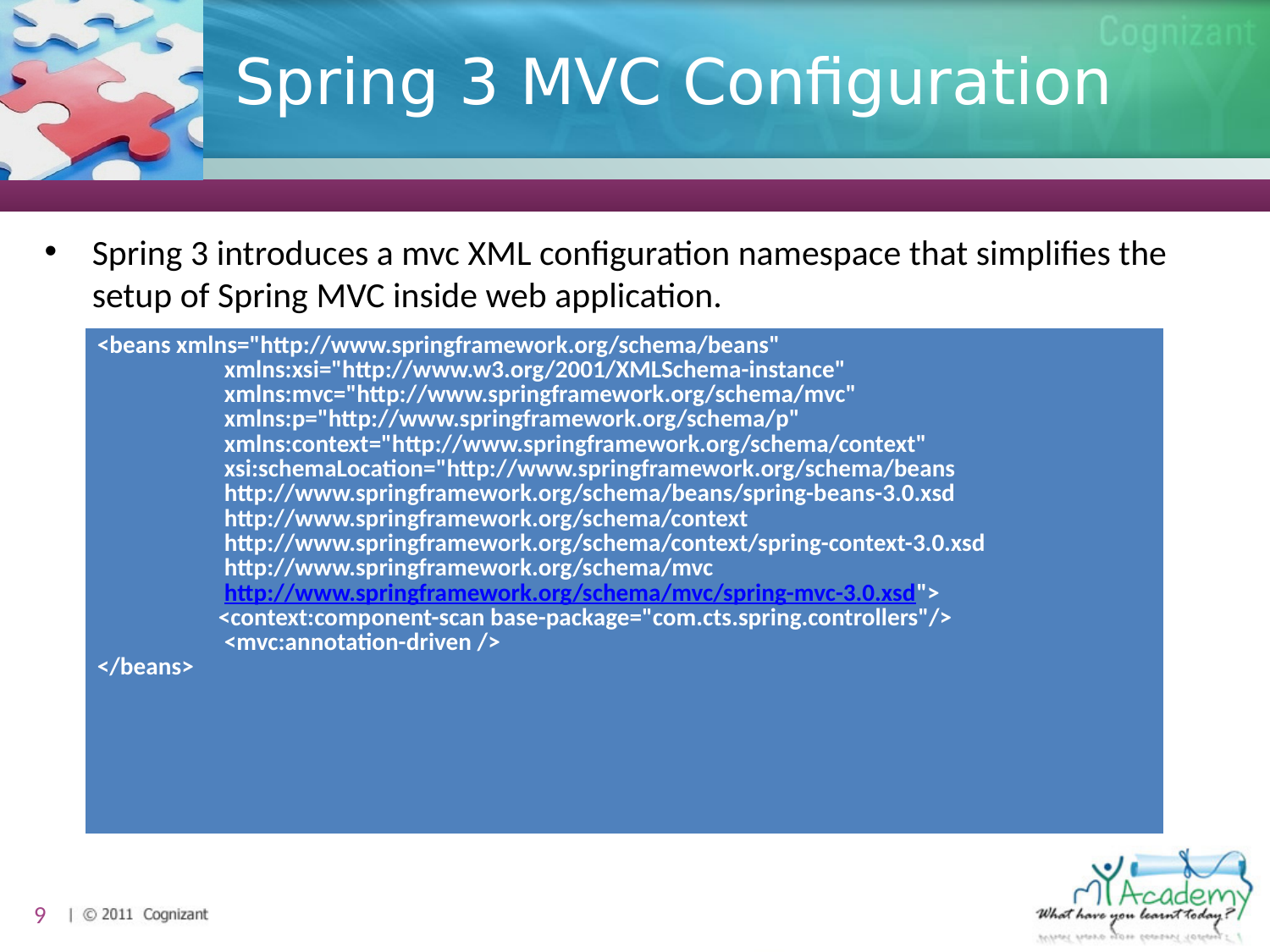

# Spring 3 MVC Configuration
Spring 3 introduces a mvc XML configuration namespace that simplifies the setup of Spring MVC inside web application.

| <beans xmlns="http://www.springframework.org/schema/beans" xmlns:xsi="http://www.w3.org/2001/XMLSchema-instance" xmlns:mvc="http://www.springframework.org/schema/mvc" xmlns:p="http://www.springframework.org/schema/p" xmlns:context="http://www.springframework.org/schema/context" xsi:schemaLocation="http://www.springframework.org/schema/beans http://www.springframework.org/schema/beans/spring-beans-3.0.xsd http://www.springframework.org/schema/context http://www.springframework.org/schema/context/spring-context-3.0.xsd http://www.springframework.org/schema/mvc http://www.springframework.org/schema/mvc/spring-mvc-3.0.xsd"> <context:component-scan base-package="com.cts.spring.controllers"/> <mvc:annotation-driven /> </beans> |
| --- |
9